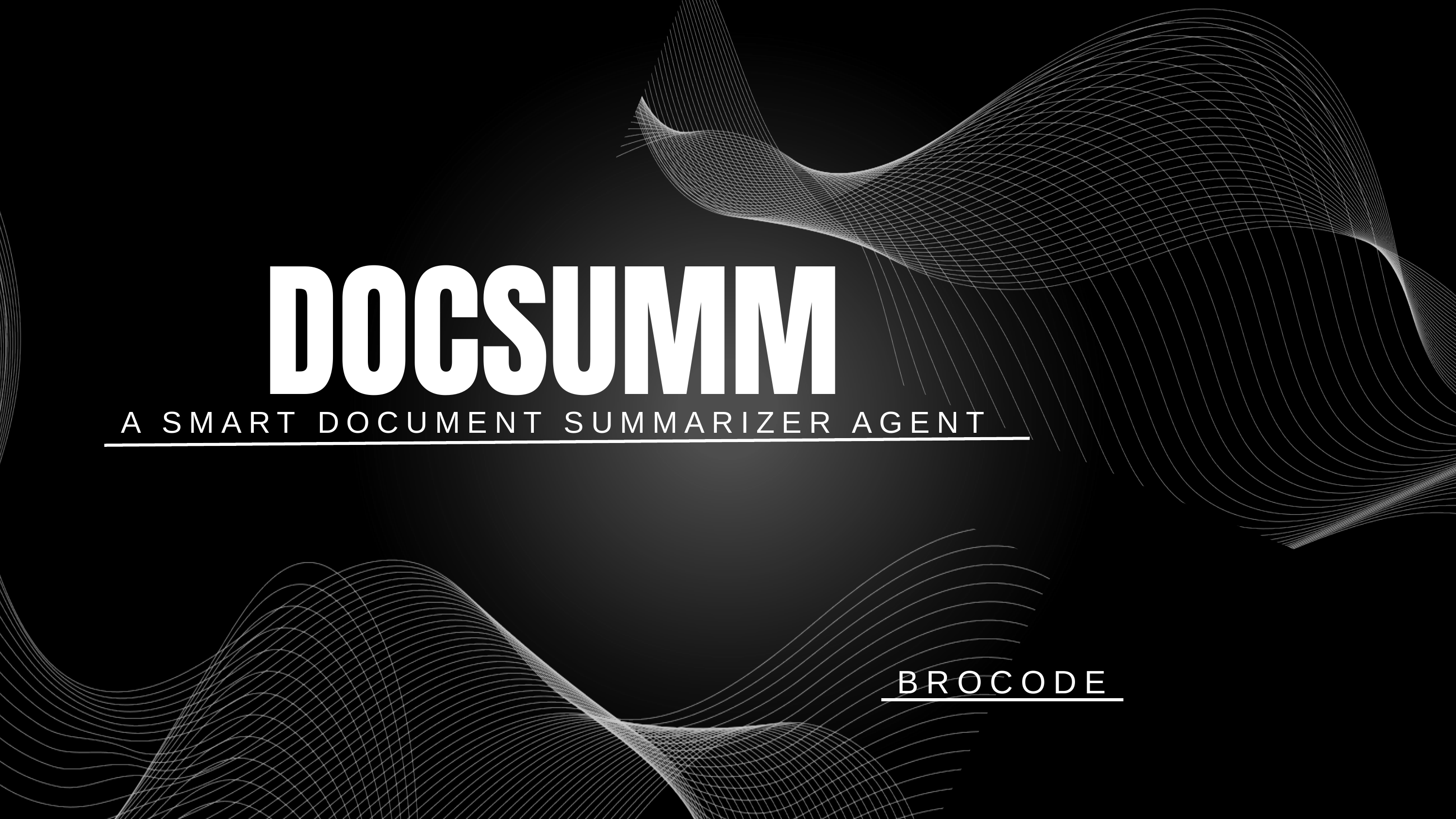

DOCSUMM

A SMART DOCUMENT SUMMARIZER AGENT

BROCODE